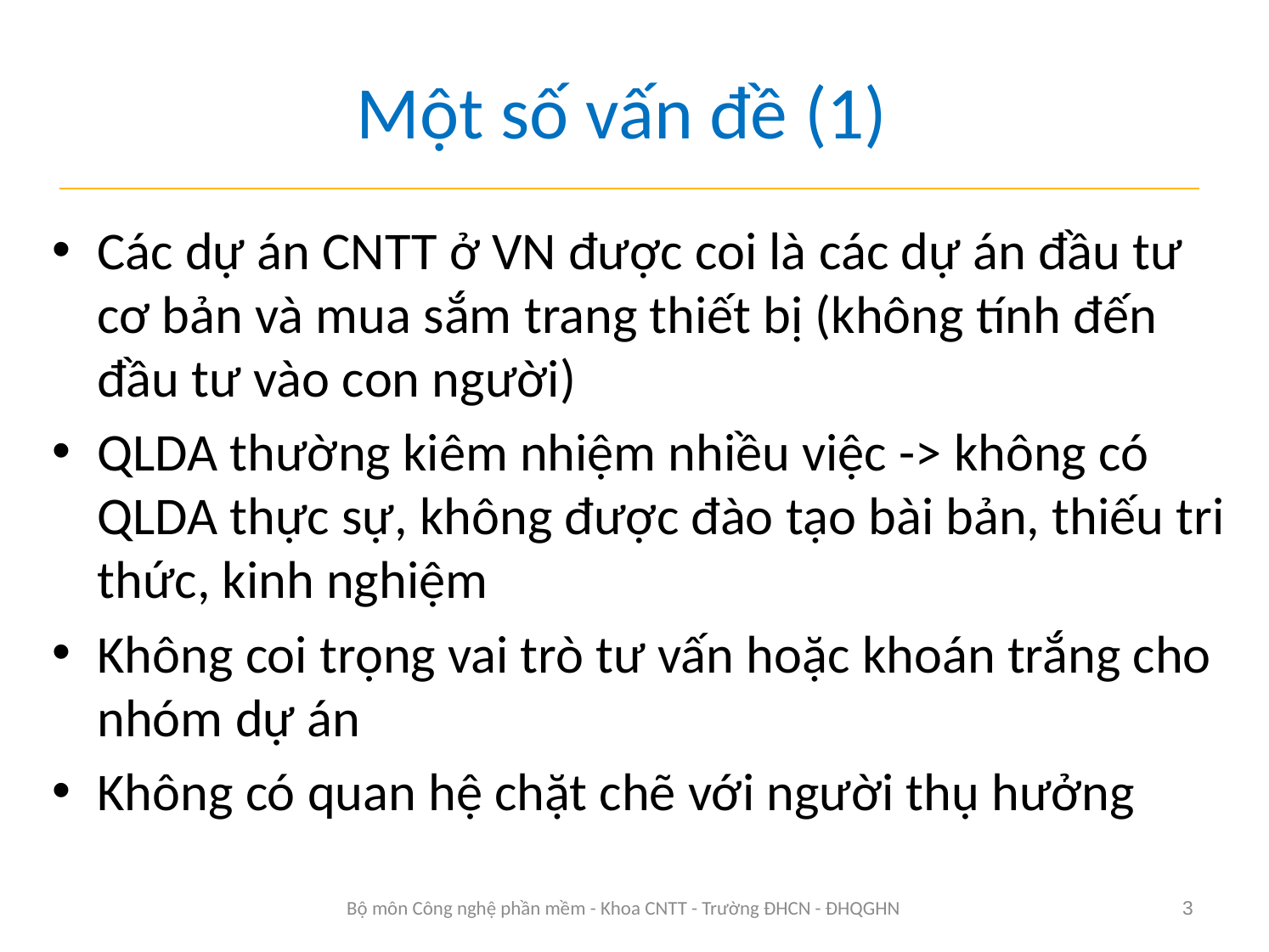

# Một số vấn đề (1)
Các dự án CNTT ở VN được coi là các dự án đầu tư cơ bản và mua sắm trang thiết bị (không tính đến đầu tư vào con người)
QLDA thường kiêm nhiệm nhiều việc -> không có QLDA thực sự, không được đào tạo bài bản, thiếu tri thức, kinh nghiệm
Không coi trọng vai trò tư vấn hoặc khoán trắng cho nhóm dự án
Không có quan hệ chặt chẽ với người thụ hưởng

Bộ môn Công nghệ phần mềm - Khoa CNTT - Trường ĐHCN - ĐHQGHN
3